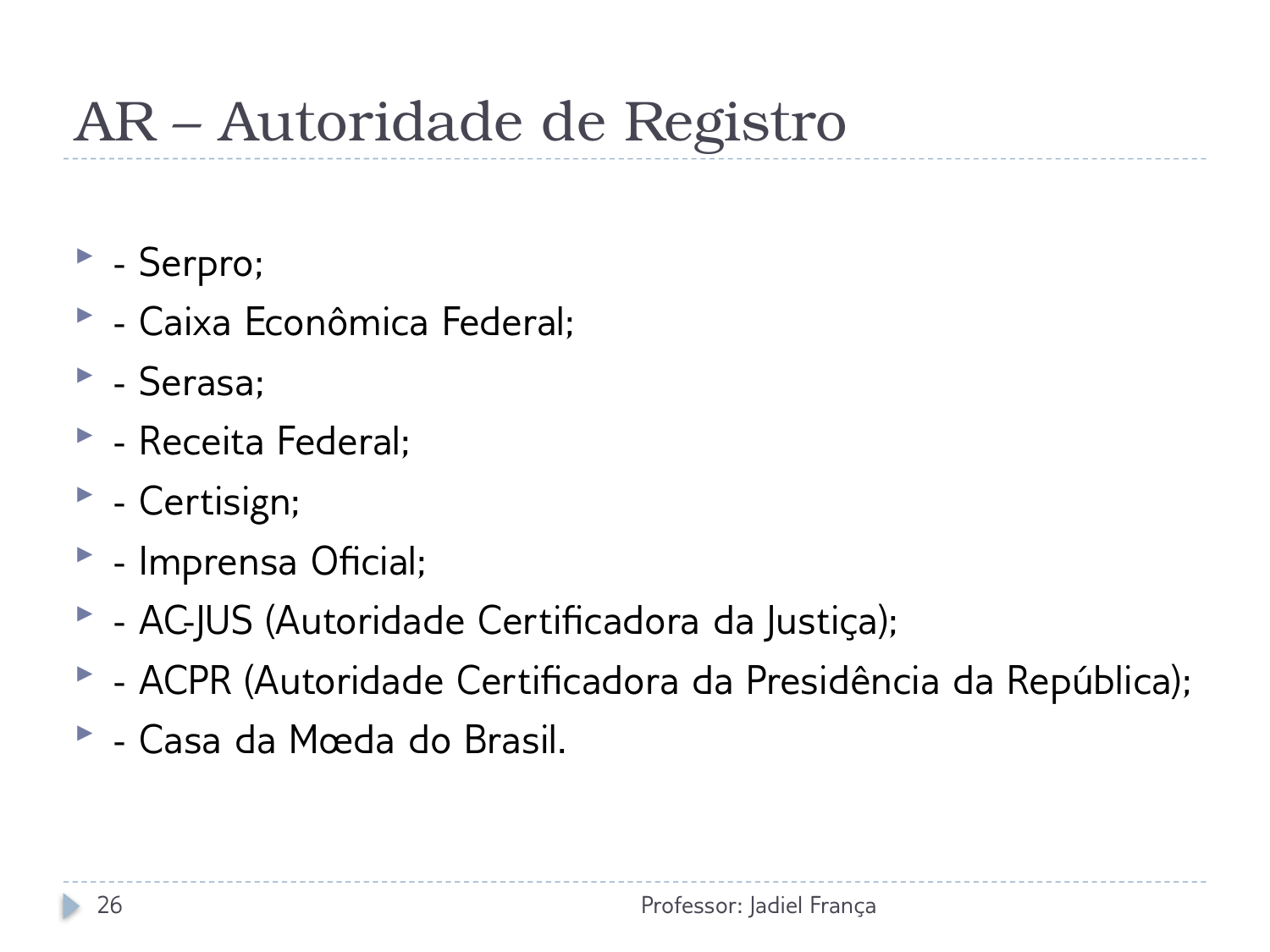

# AR – Autoridade de Registro
- Serpro;
- Caixa Econômica Federal;
- Serasa;
- Receita Federal;
- Certisign;
- Imprensa Oficial;
- AC-JUS (Autoridade Certificadora da Justiça);
- ACPR (Autoridade Certificadora da Presidência da República);
- Casa da Moeda do Brasil.
26
Professor: Jadiel França